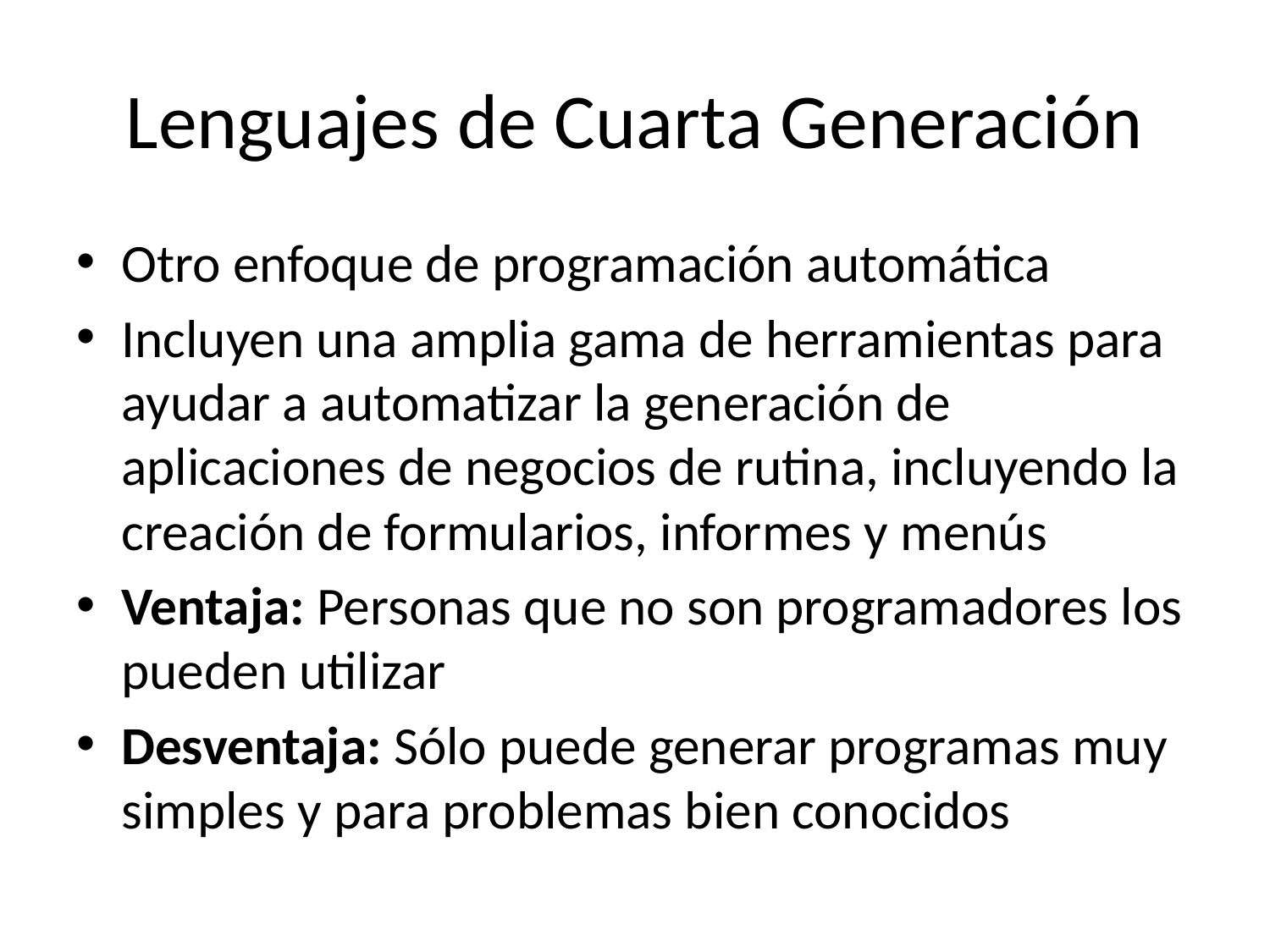

# Lenguajes de Cuarta Generación
Otro enfoque de programación automática
Incluyen una amplia gama de herramientas para ayudar a automatizar la generación de aplicaciones de negocios de rutina, incluyendo la creación de formularios, informes y menús
Ventaja: Personas que no son programadores los pueden utilizar
Desventaja: Sólo puede generar programas muy simples y para problemas bien conocidos